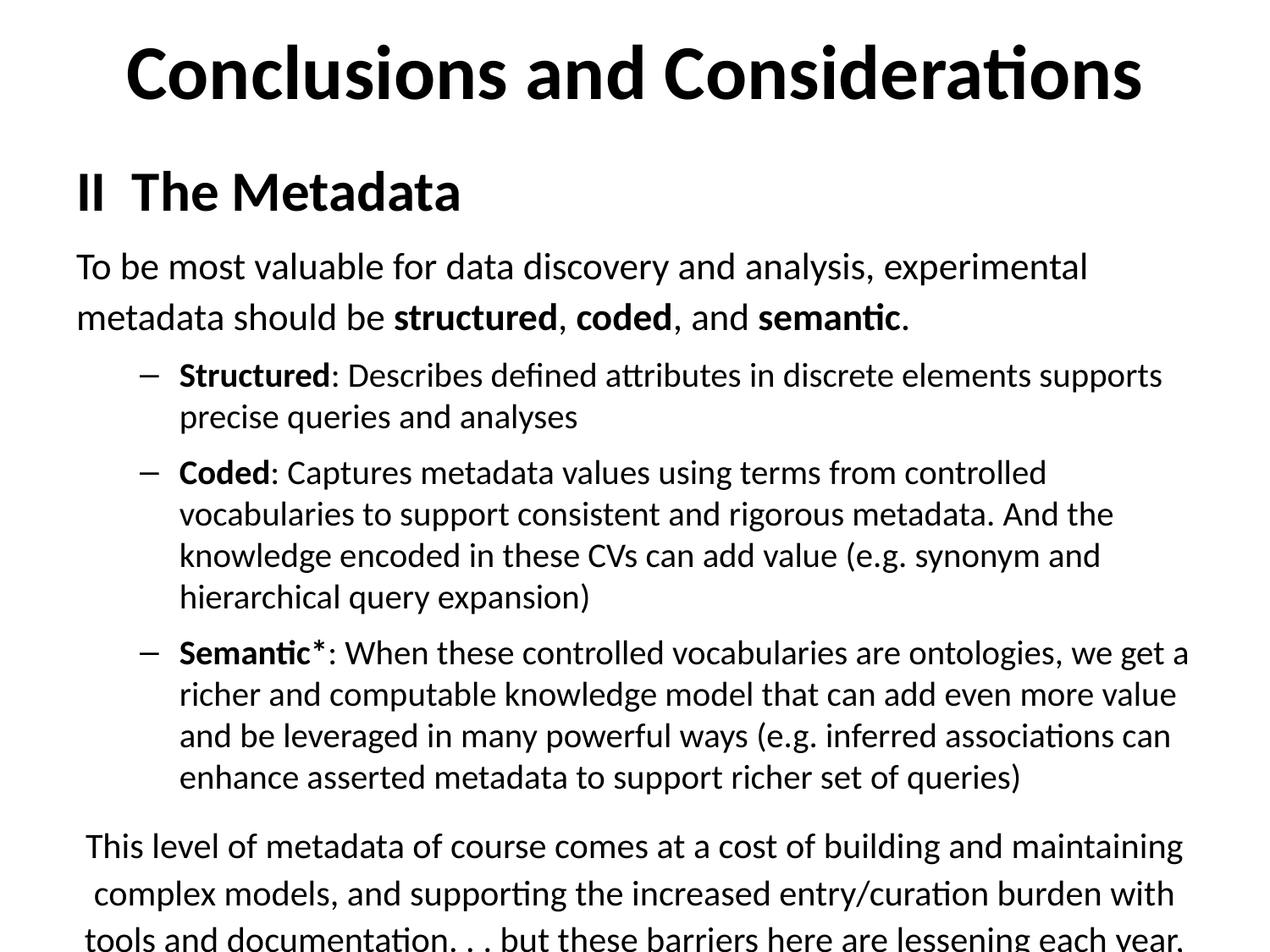

# Conclusions and Considerations
II  The Metadata
To be most valuable for data discovery and analysis, experimental metadata should be structured, coded, and semantic.
Structured: Describes defined attributes in discrete elements supports precise queries and analyses
Coded: Captures metadata values using terms from controlled vocabularies to support consistent and rigorous metadata. And the knowledge encoded in these CVs can add value (e.g. synonym and hierarchical query expansion)
Semantic*: When these controlled vocabularies are ontologies, we get a richer and computable knowledge model that can add even more value and be leveraged in many powerful ways (e.g. inferred associations can enhance asserted metadata to support richer set of queries)
This level of metadata of course comes at a cost of building and maintaining complex models, and supporting the increased entry/curation burden with tools and documentation. . . but these barriers here are lessening each year, and the potential value of semantic experimental metadata is growing.